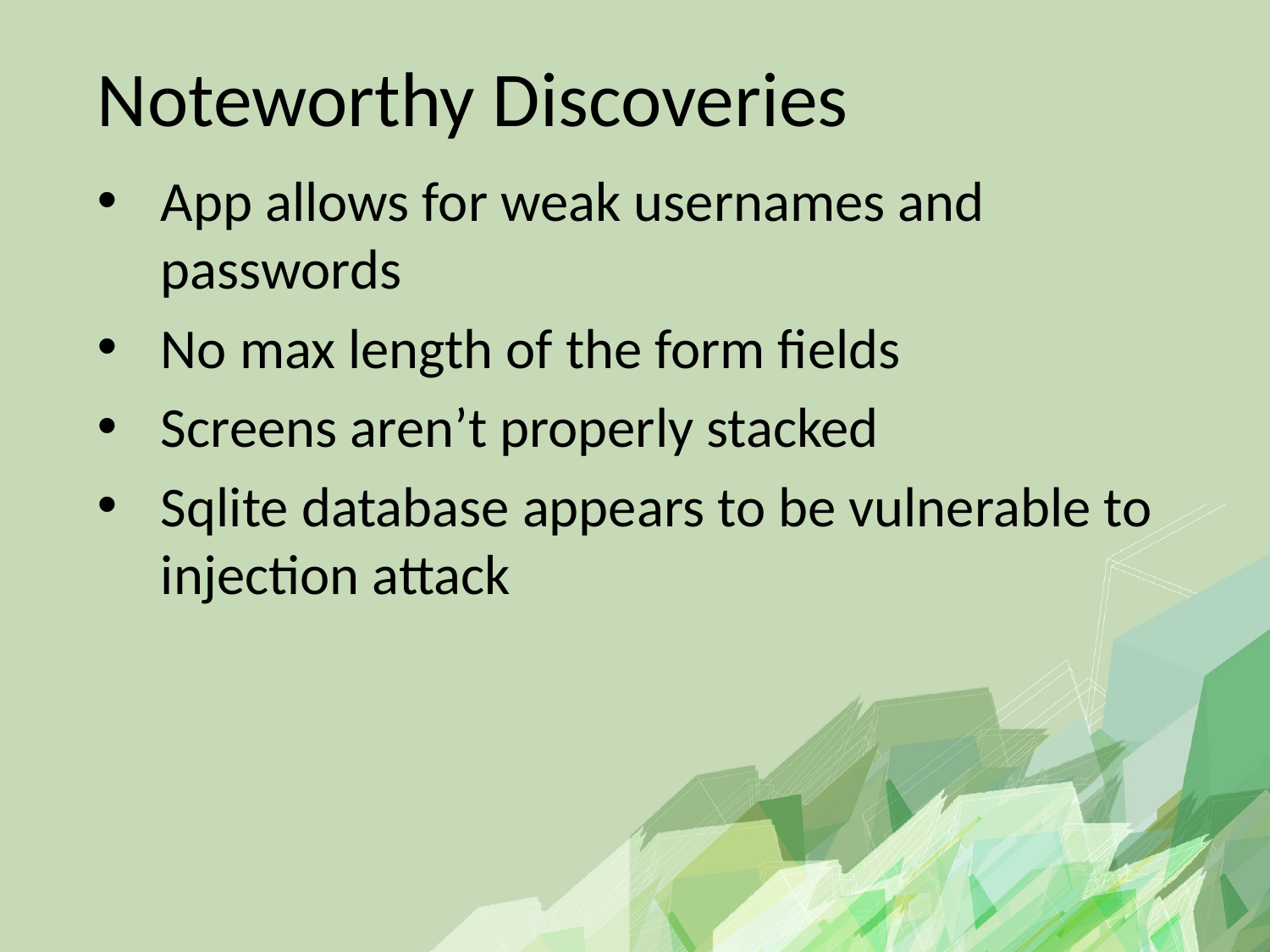

# Noteworthy Discoveries
App allows for weak usernames and  passwords
No max length of the form fields
Screens aren’t properly stacked
Sqlite database appears to be vulnerable to injection attack